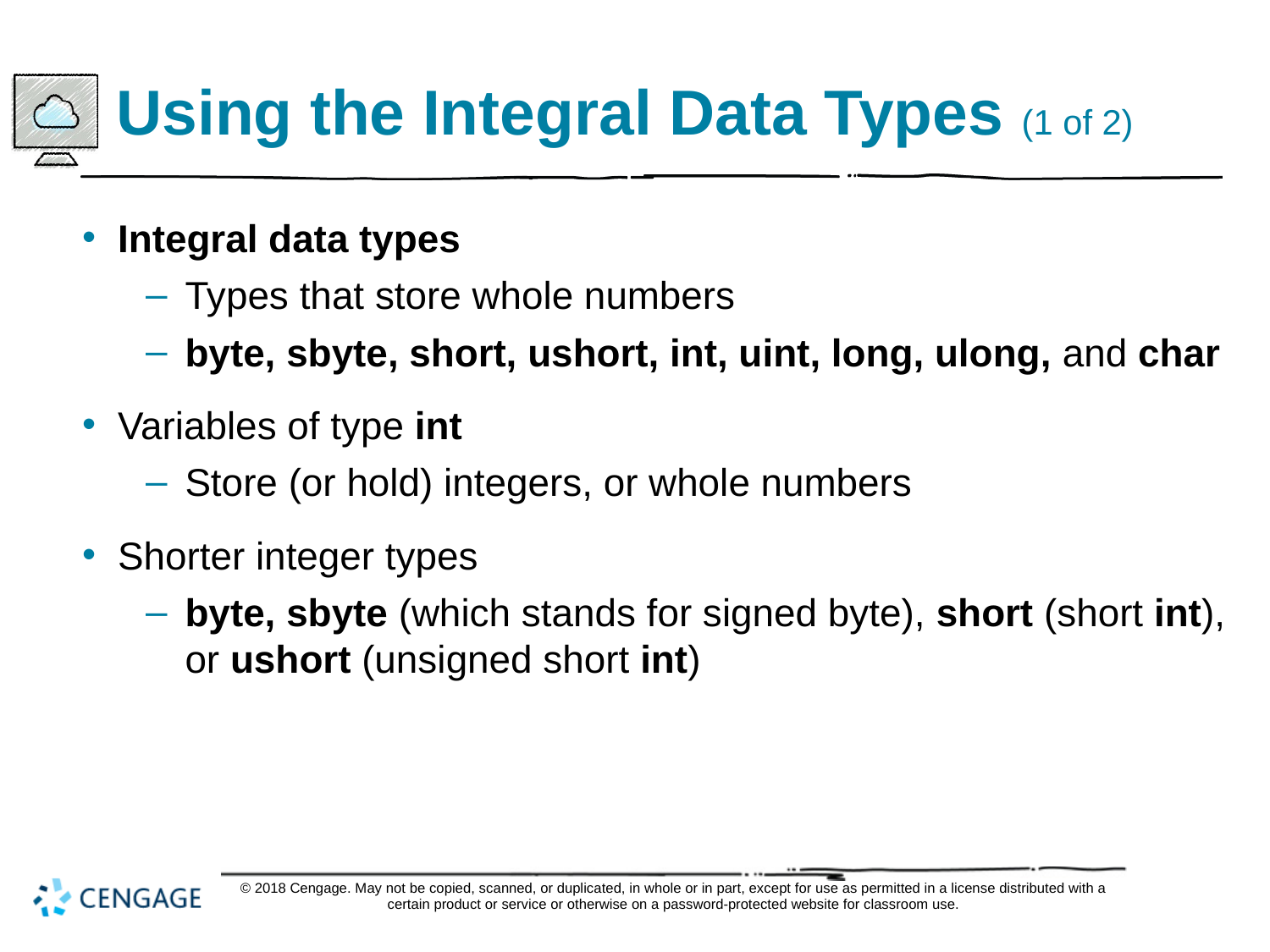

# Using the Integral Data Types (1 of 2)
Integral data types
Types that store whole numbers
byte, sbyte, short, ushort, int, uint, long, ulong, and char
Variables of type int
Store (or hold) integers, or whole numbers
Shorter integer types
byte, sbyte (which stands for signed byte), short (short int), or ushort (unsigned short int)
© 2018 Cengage. May not be copied, scanned, or duplicated, in whole or in part, except for use as permitted in a license distributed with a certain product or service or otherwise on a password-protected website for classroom use.